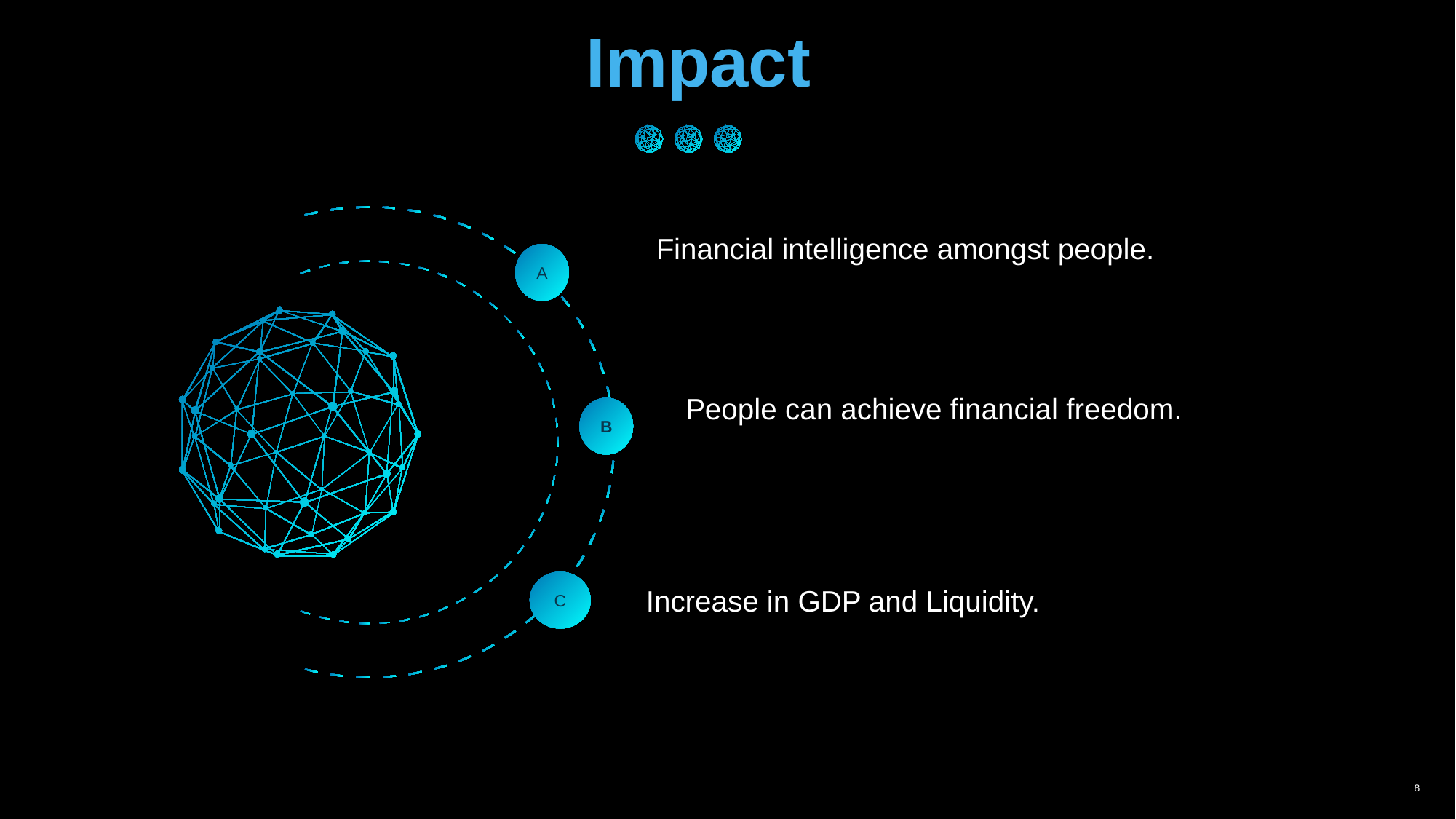

# Impact

Financial intelligence amongst people.

A

People can achieve financial freedom.

B
C
Increase in GDP and Liquidity.

8